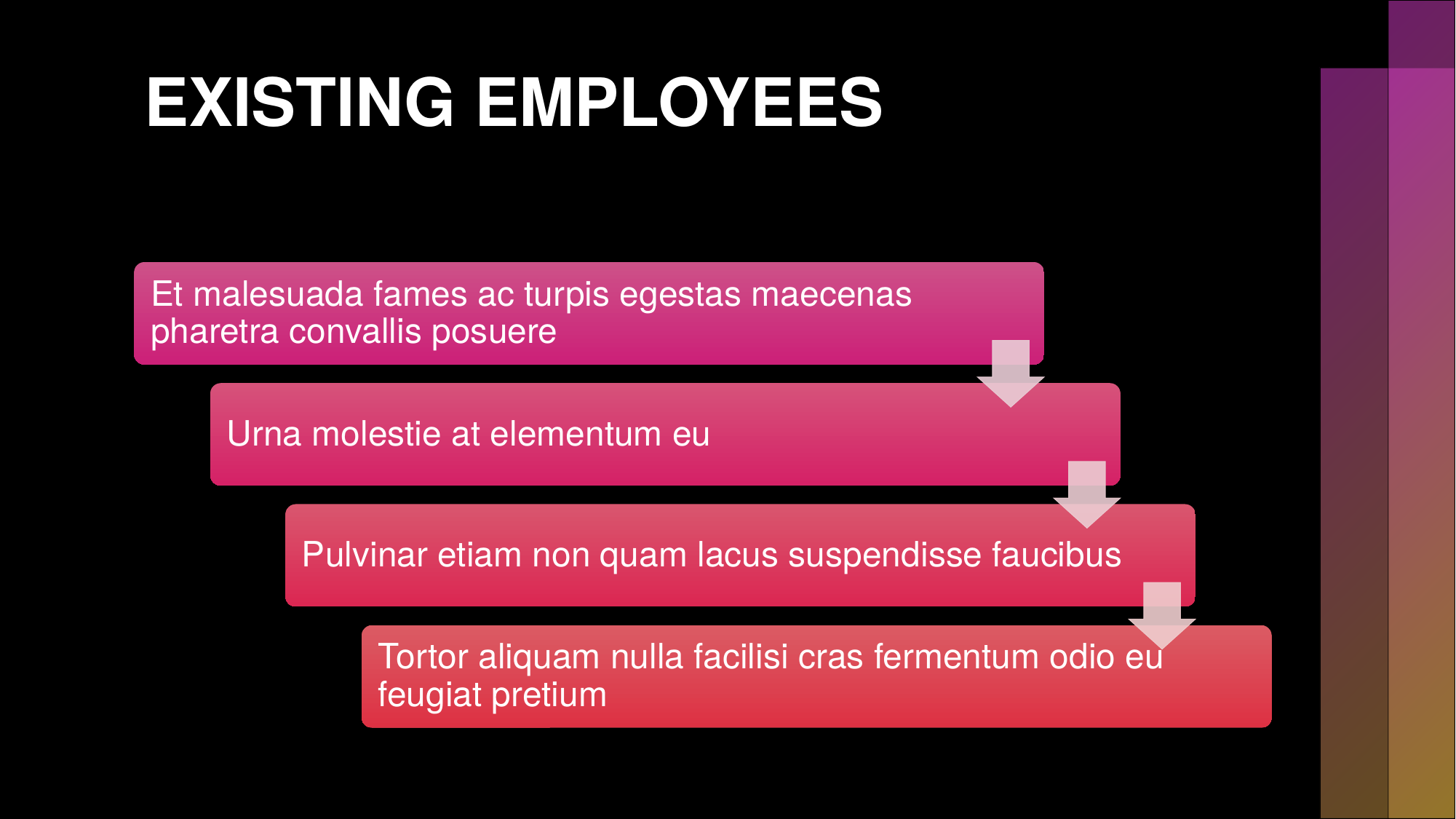

# EXISTING EMPLOYEES

Et malesuada fames ac turpis egestas maecenas pharetra convallis posuere
Urna molestie at elementum eu
Pulvinar etiam non quam lacus suspendisse faucibus
Tortor aliquam nulla facilisi cras fermentum odio eu feugiat pretium